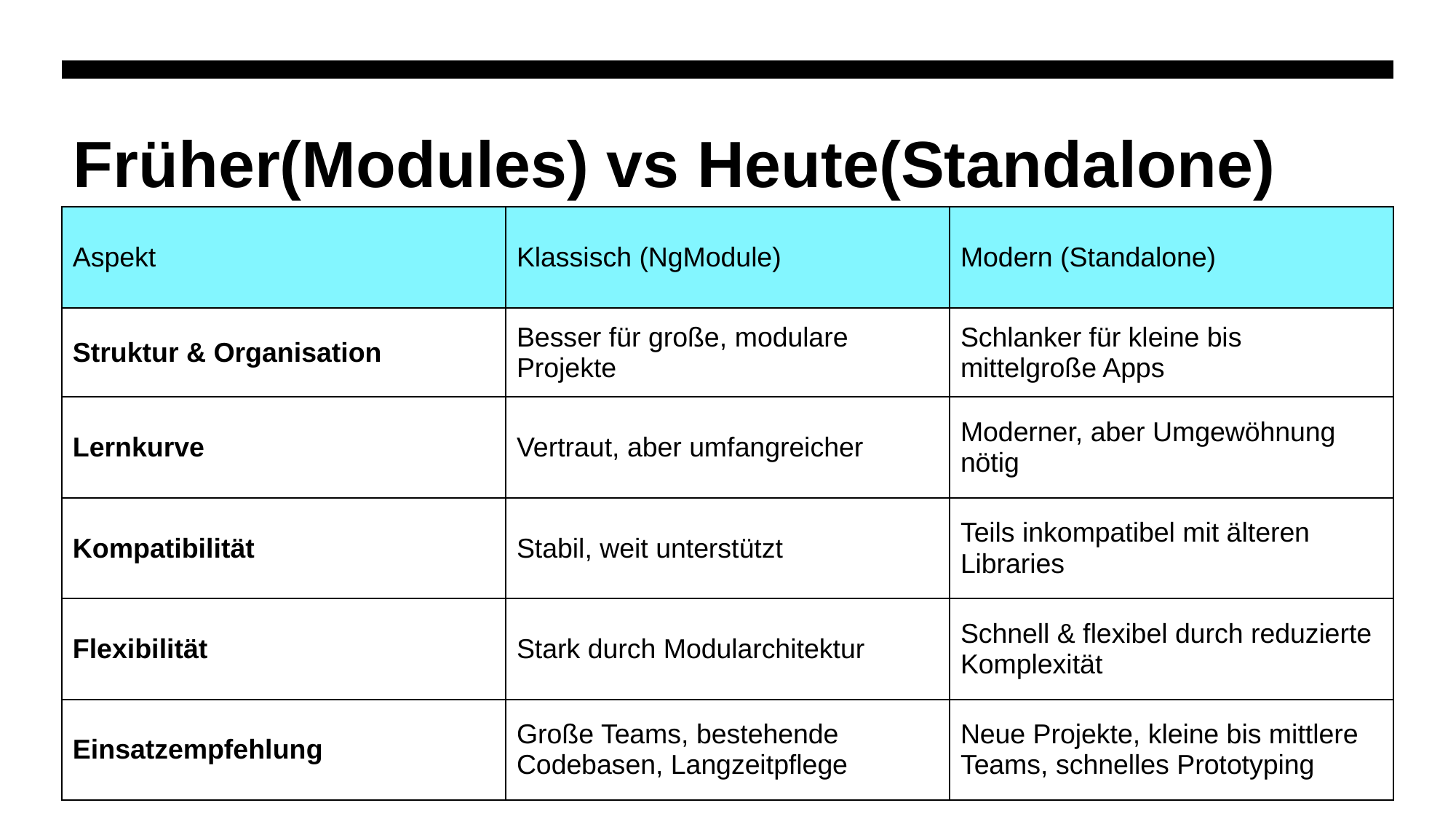

# Früher(Modules) vs Heute(Standalone)
| Aspekt | Klassisch (NgModule) | Modern (Standalone) |
| --- | --- | --- |
| Struktur & Organisation | Besser für große, modulare Projekte | Schlanker für kleine bis mittelgroße Apps |
| Lernkurve | Vertraut, aber umfangreicher | Moderner, aber Umgewöhnung nötig |
| Kompatibilität | Stabil, weit unterstützt | Teils inkompatibel mit älteren Libraries |
| Flexibilität | Stark durch Modularchitektur | Schnell & flexibel durch reduzierte Komplexität |
| Einsatzempfehlung | Große Teams, bestehende Codebasen, Langzeitpflege | Neue Projekte, kleine bis mittlere Teams, schnelles Prototyping |